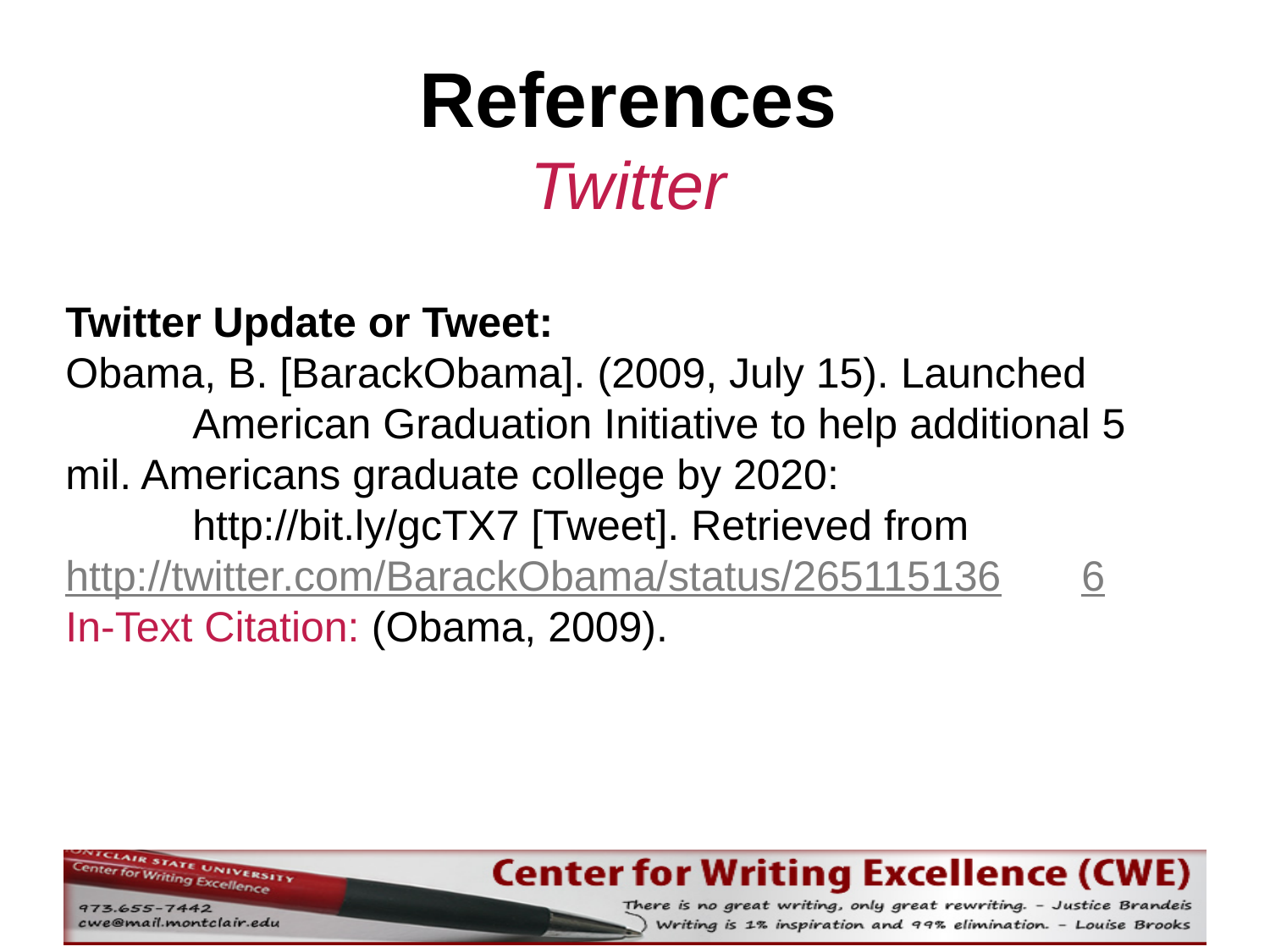

# References Twitter
Twitter Update or Tweet:
Obama, B. [BarackObama]. (2009, July 15). Launched
	American Graduation Initiative to help additional 5 	mil. Americans graduate college by 2020:
	http://bit.ly/gcTX7 [Tweet]. Retrieved from 	http://twitter.com/BarackObama/status/265115136	6
In-Text Citation: (Obama, 2009).